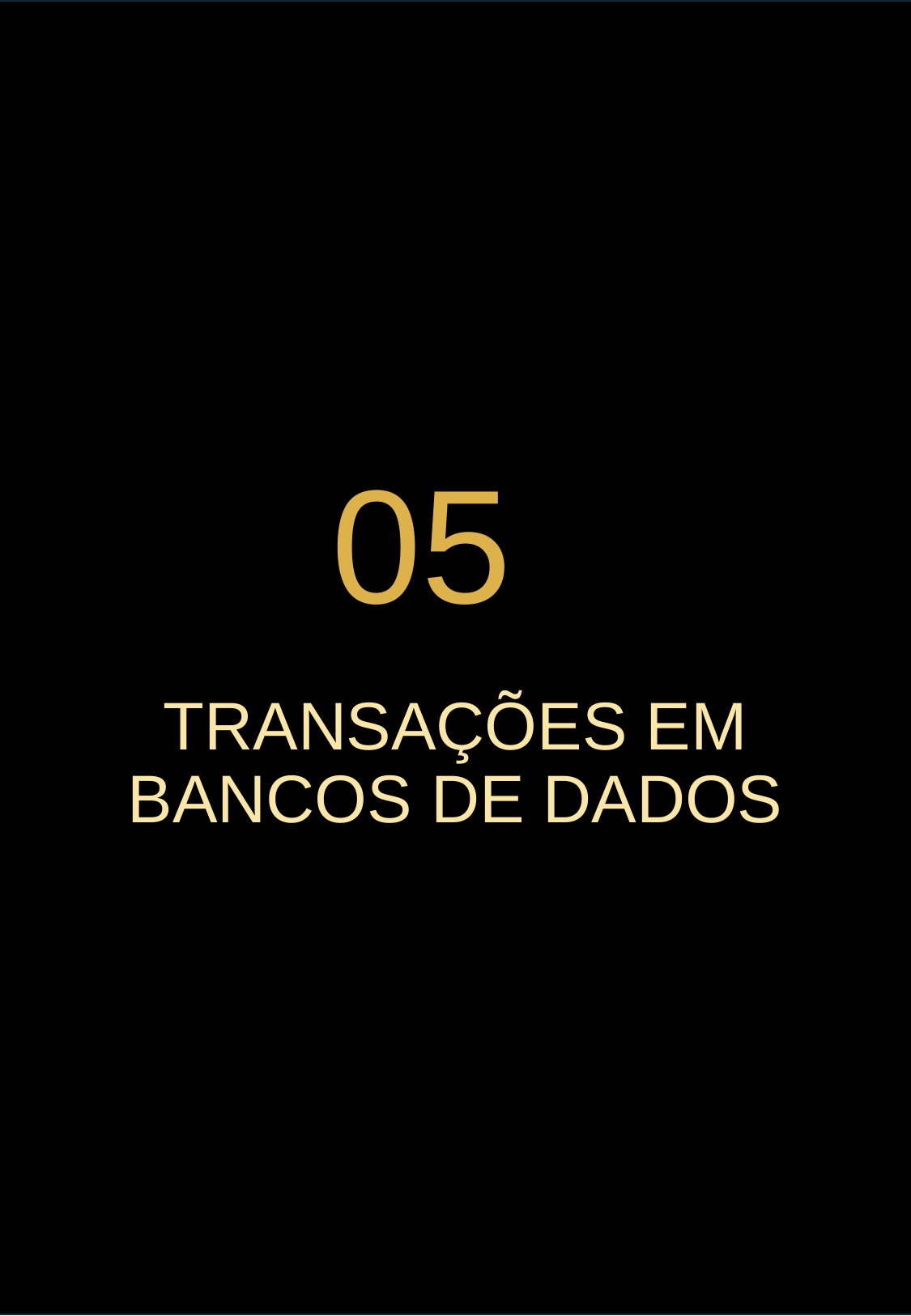

05
# TRANSAÇÕES EM BANCOS DE DADOS